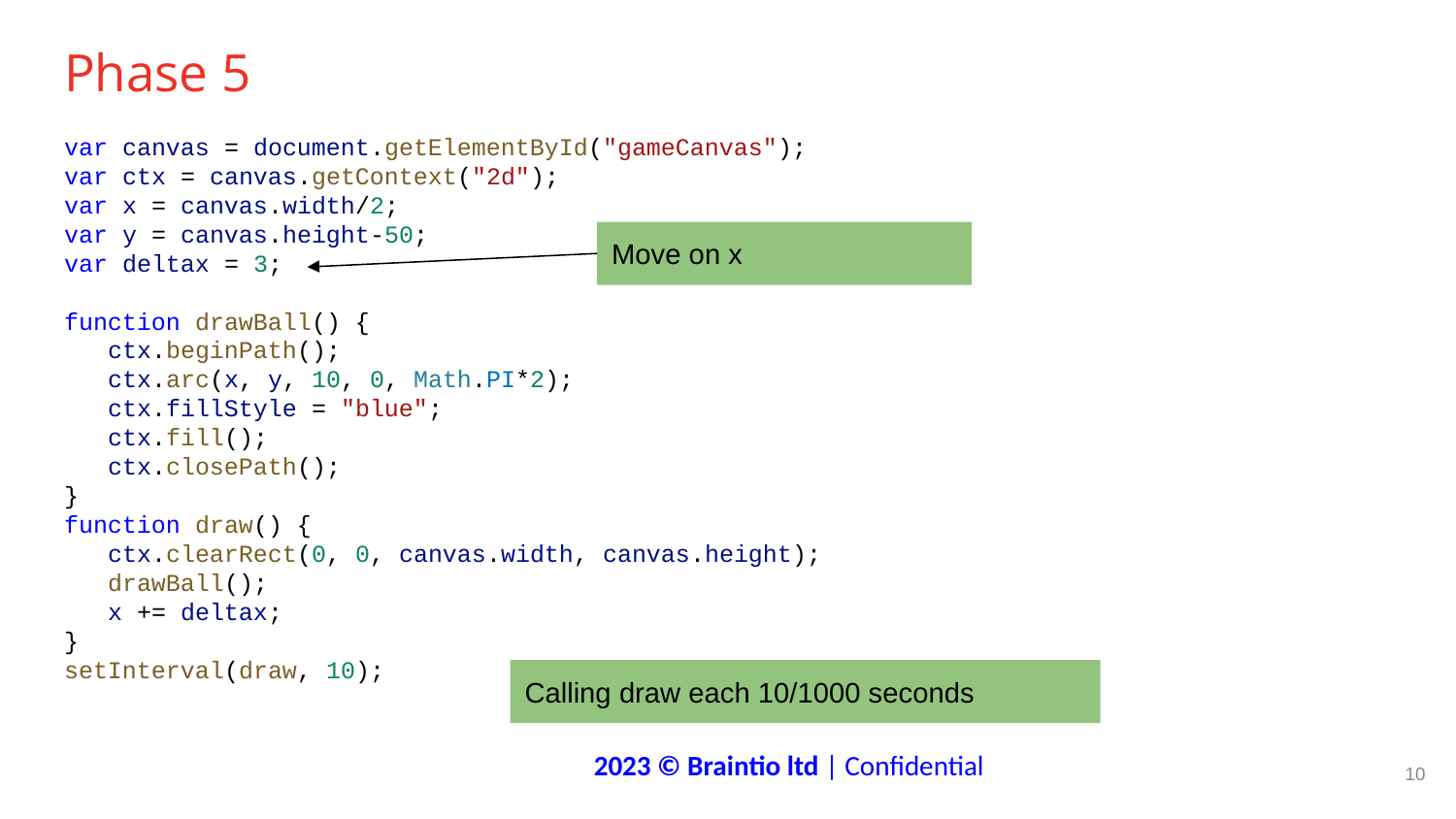

# Phase 5
var canvas = document.getElementById("gameCanvas");
var ctx = canvas.getContext("2d");
var x = canvas.width/2;
var y = canvas.height-50;
var deltax = 3;

function drawBall() {
   ctx.beginPath();
   ctx.arc(x, y, 10, 0, Math.PI*2);
   ctx.fillStyle = "blue";
   ctx.fill();
   ctx.closePath();
}
function draw() {
   ctx.clearRect(0, 0, canvas.width, canvas.height);
   drawBall();
   x += deltax;
}
setInterval(draw, 10);

Move on x
Calling draw each 10/1000 seconds
10